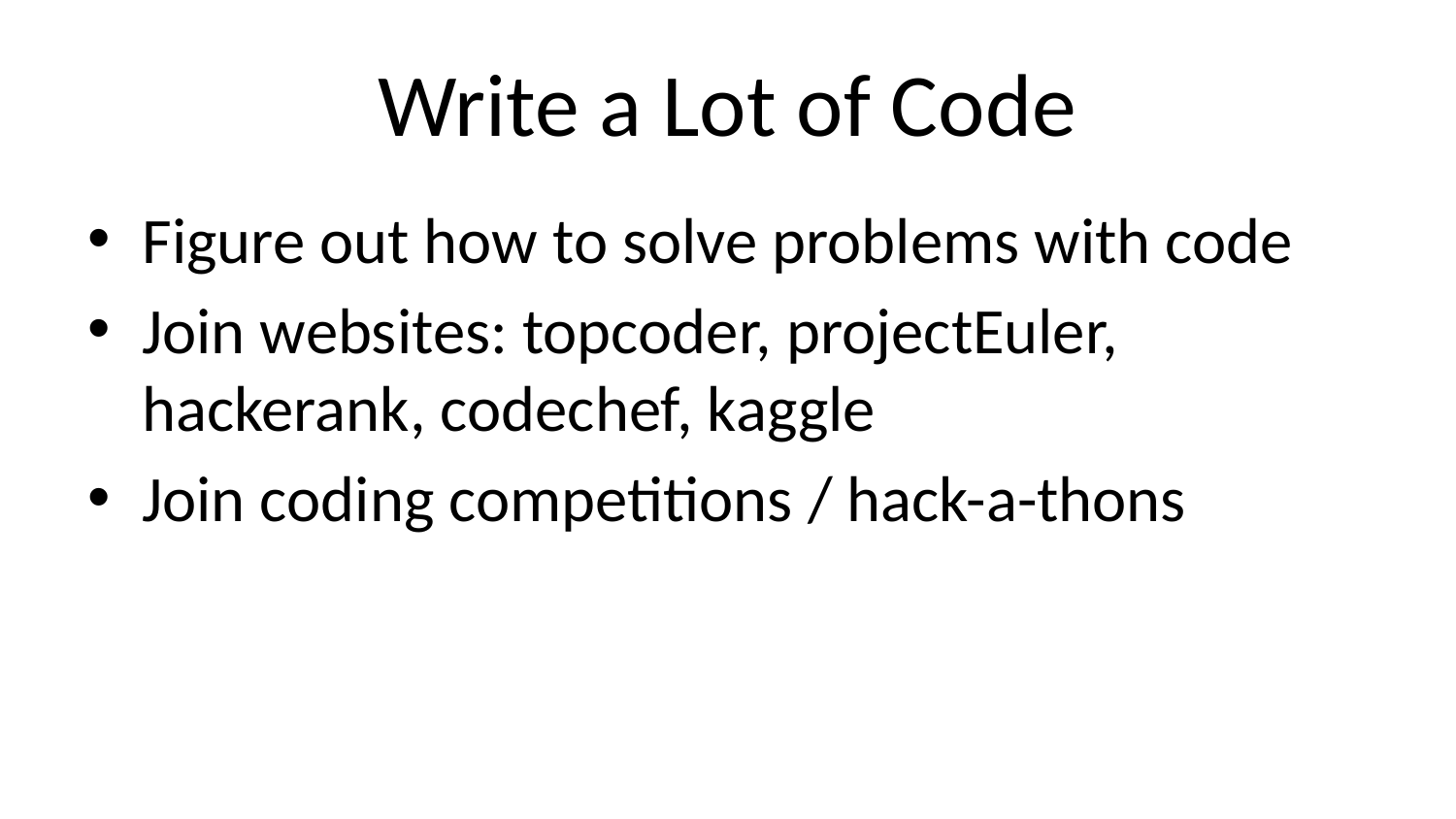

# Write a Lot of Code
Figure out how to solve problems with code
Join websites: topcoder, projectEuler, hackerank, codechef, kaggle
Join coding competitions / hack-a-thons